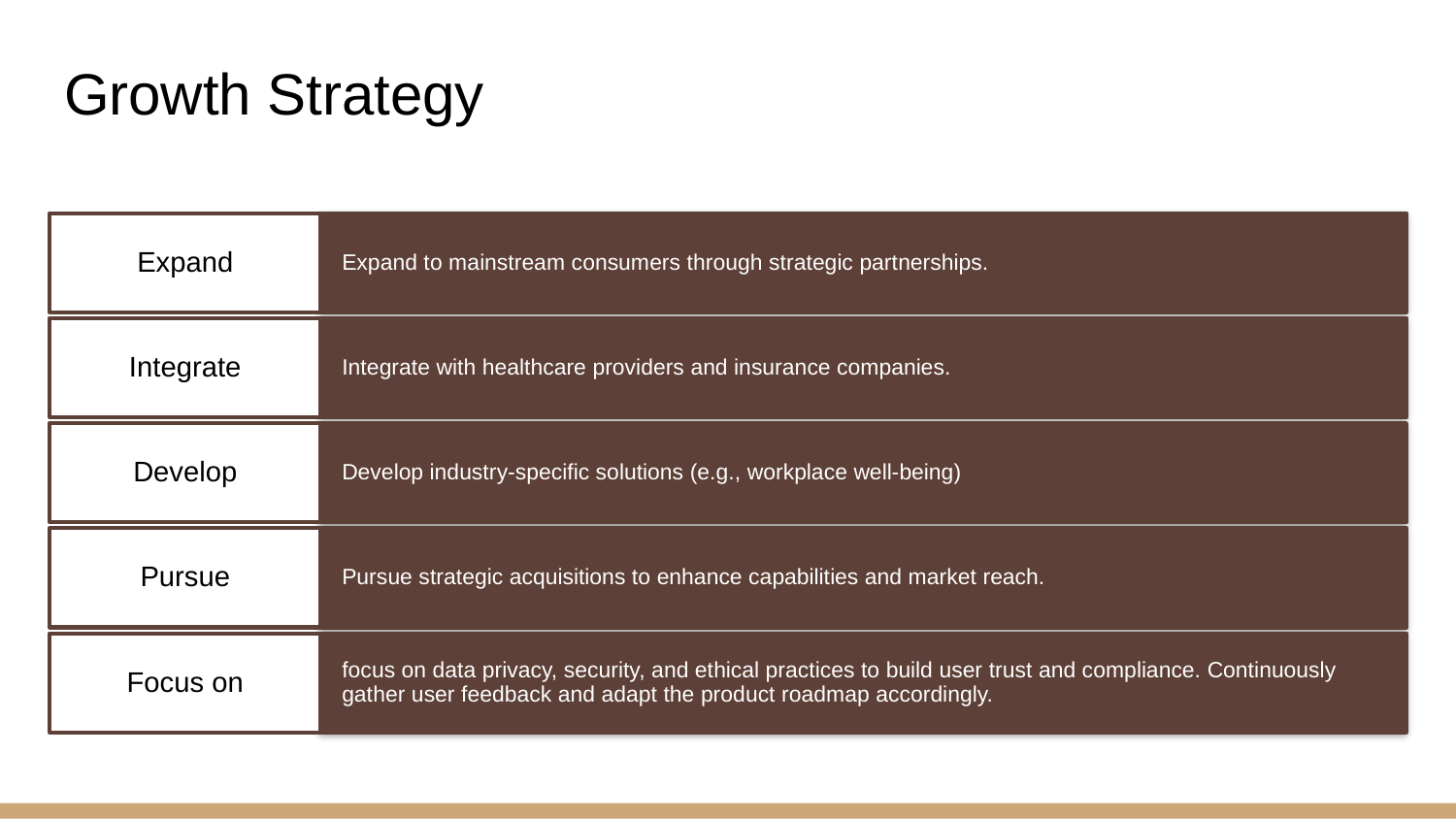

# Growth Strategy
Expand to mainstream consumers through strategic partnerships.
Expand
Integrate with healthcare providers and insurance companies.
Integrate
Develop industry-specific solutions (e.g., workplace well-being)
Develop
Pursue strategic acquisitions to enhance capabilities and market reach.
Pursue
focus on data privacy, security, and ethical practices to build user trust and compliance. Continuously gather user feedback and adapt the product roadmap accordingly.
Focus on